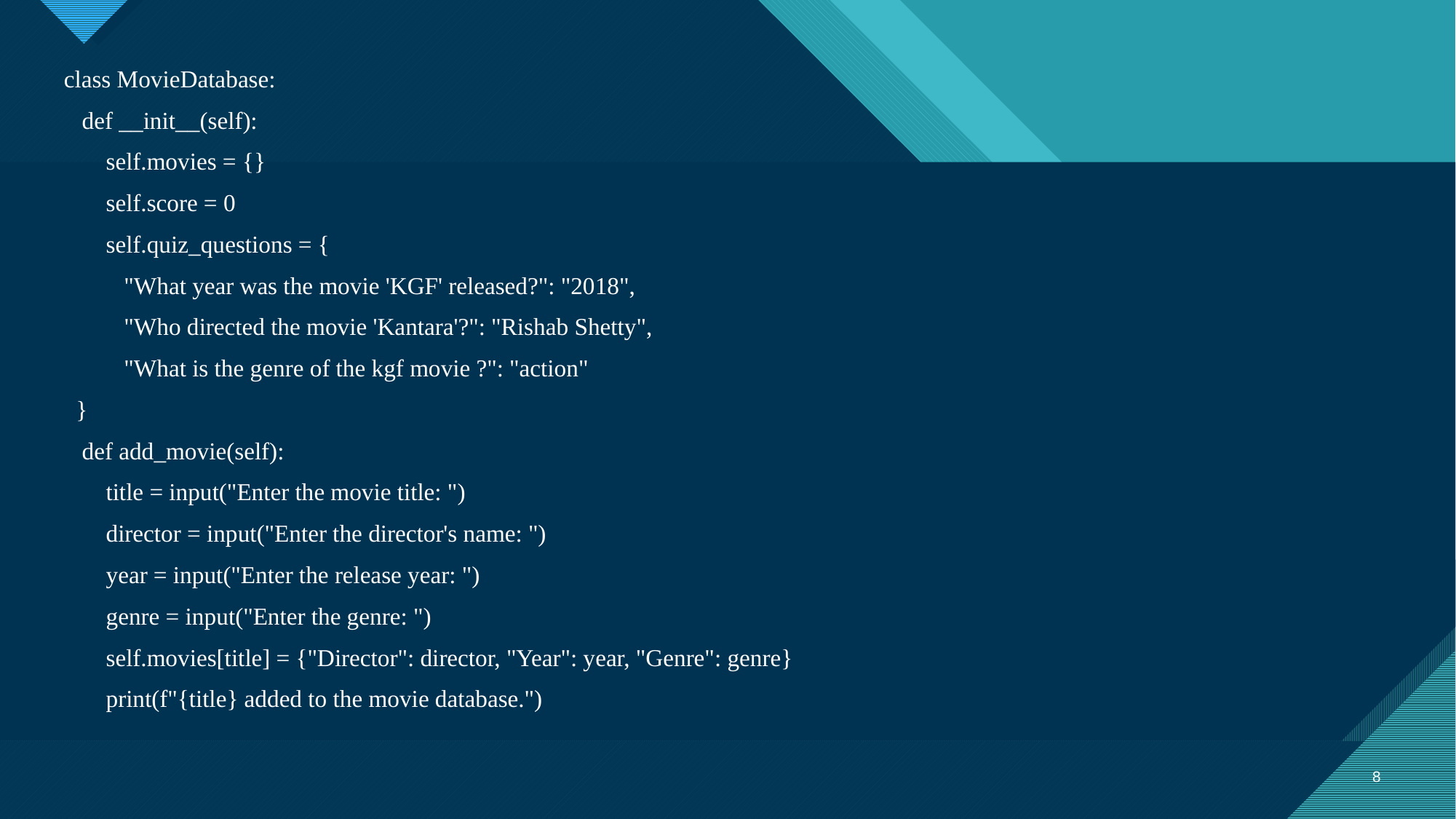

class MovieDatabase:
   def __init__(self):
       self.movies = {}
       self.score = 0
       self.quiz_questions = {
          "What year was the movie 'KGF' released?": "2018",
          "Who directed the movie 'Kantara'?": "Rishab Shetty",
          "What is the genre of the kgf movie ?": "action"
  }
   def add_movie(self):
       title = input("Enter the movie title: ")
       director = input("Enter the director's name: ")
       year = input("Enter the release year: ")
       genre = input("Enter the genre: ")
       self.movies[title] = {"Director": director, "Year": year, "Genre": genre}
       print(f"{title} added to the movie database.")

8